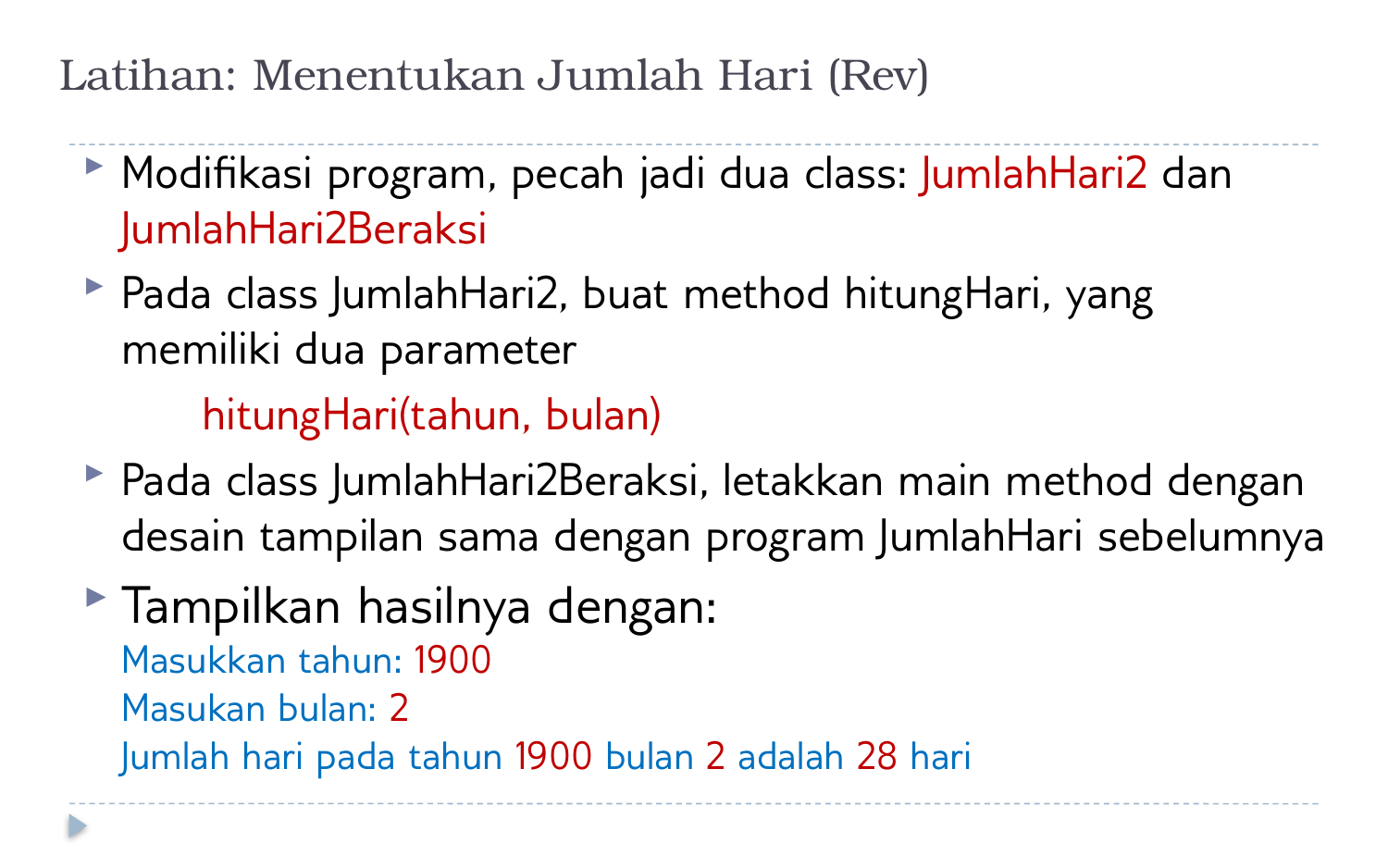

# Latihan: Menentukan Jumlah Hari (Rev)
Modifikasi program, pecah jadi dua class: JumlahHari2 dan JumlahHari2Beraksi
Pada class JumlahHari2, buat method hitungHari, yang memiliki dua parameter
	hitungHari(tahun, bulan)
Pada class JumlahHari2Beraksi, letakkan main method dengan desain tampilan sama dengan program JumlahHari sebelumnya
Tampilkan hasilnya dengan:
Masukkan tahun: 1900
Masukan bulan: 2
Jumlah hari pada tahun 1900 bulan 2 adalah 28 hari